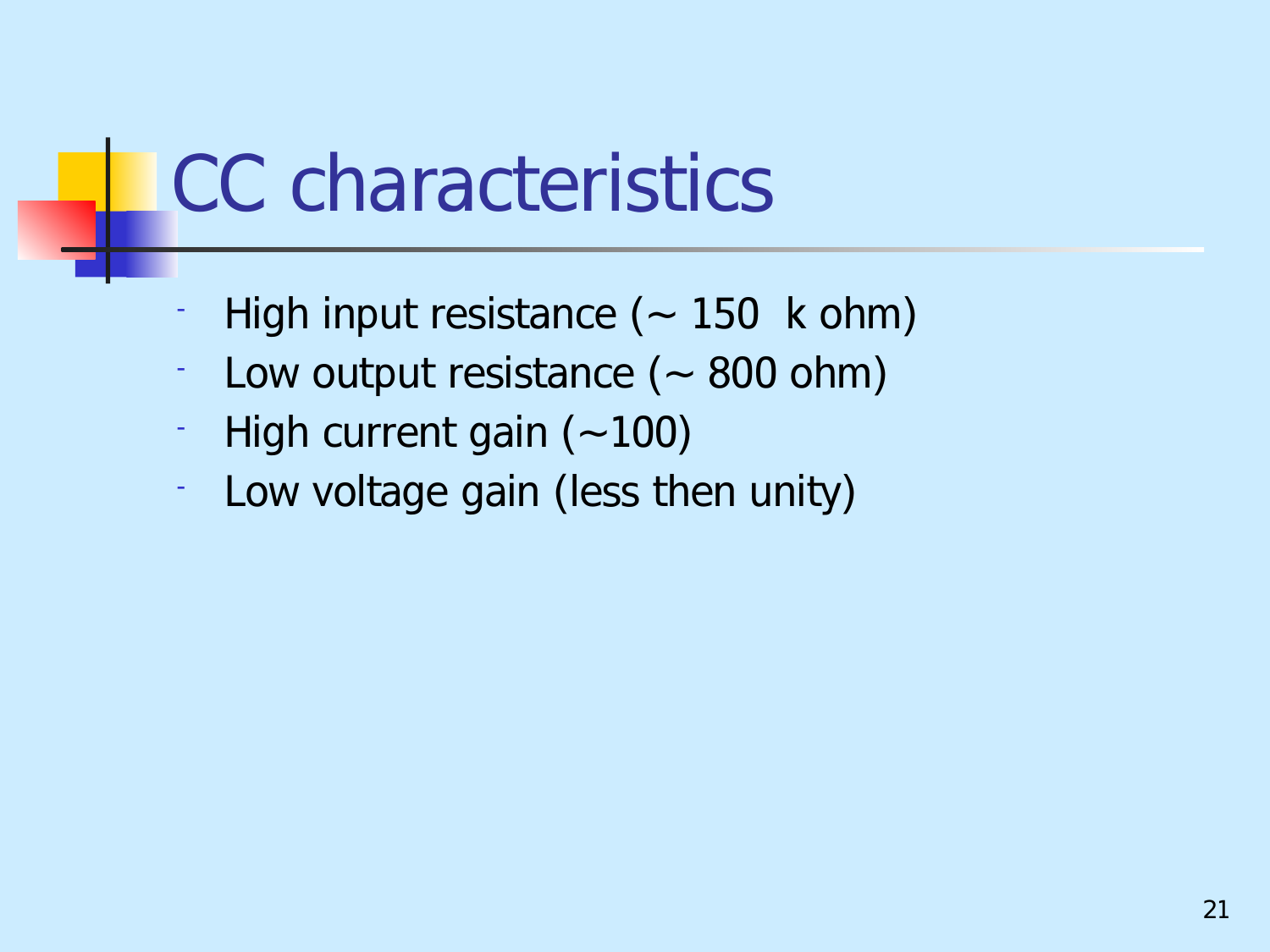

# CC characteristics
High input resistance (~ 150  k ohm)
Low output resistance (~ 800 ohm)
High current gain (~100)
Low voltage gain (less then unity)

21